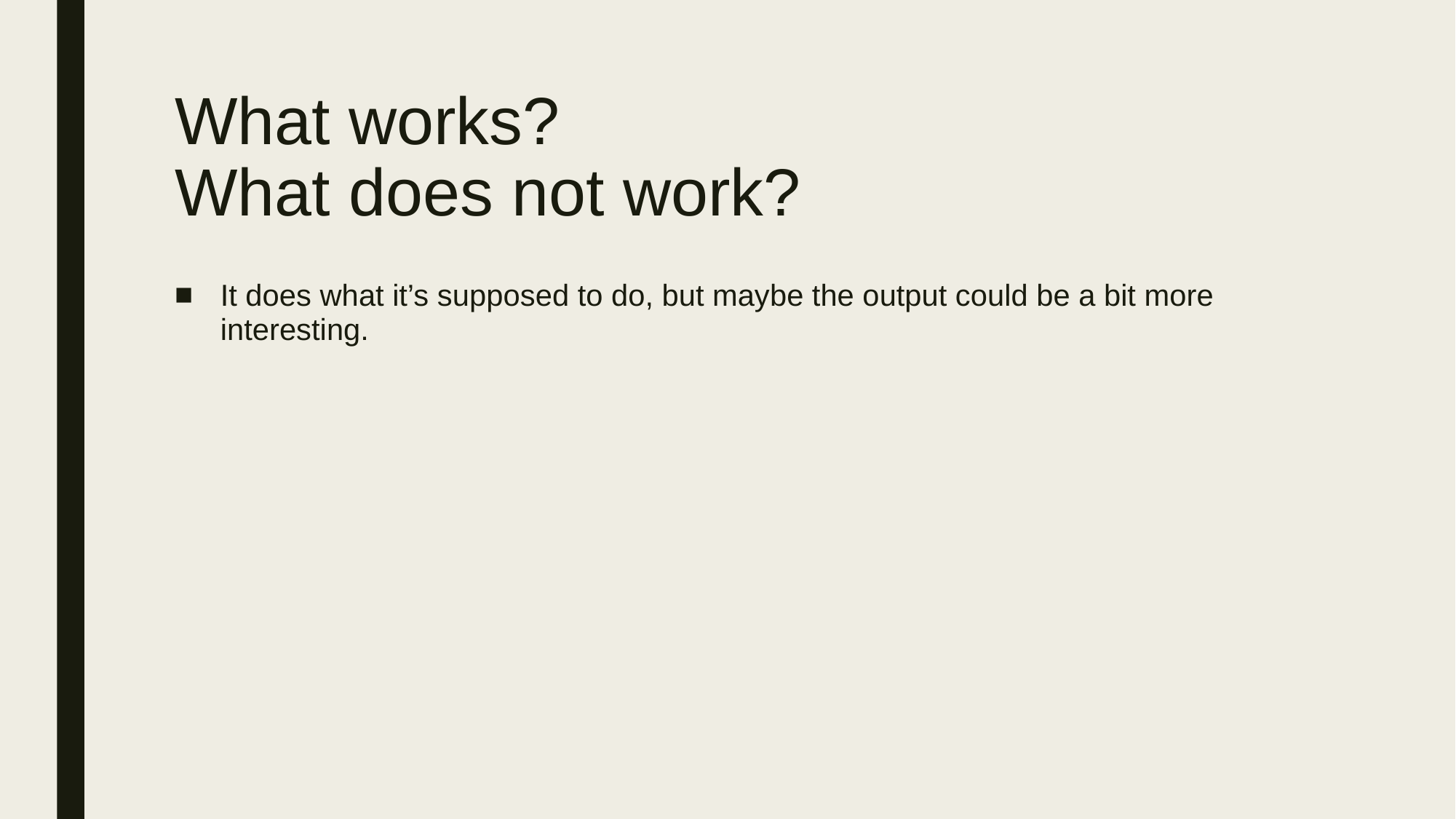

# What works? What does not work?
It does what it’s supposed to do, but maybe the output could be a bit more interesting.